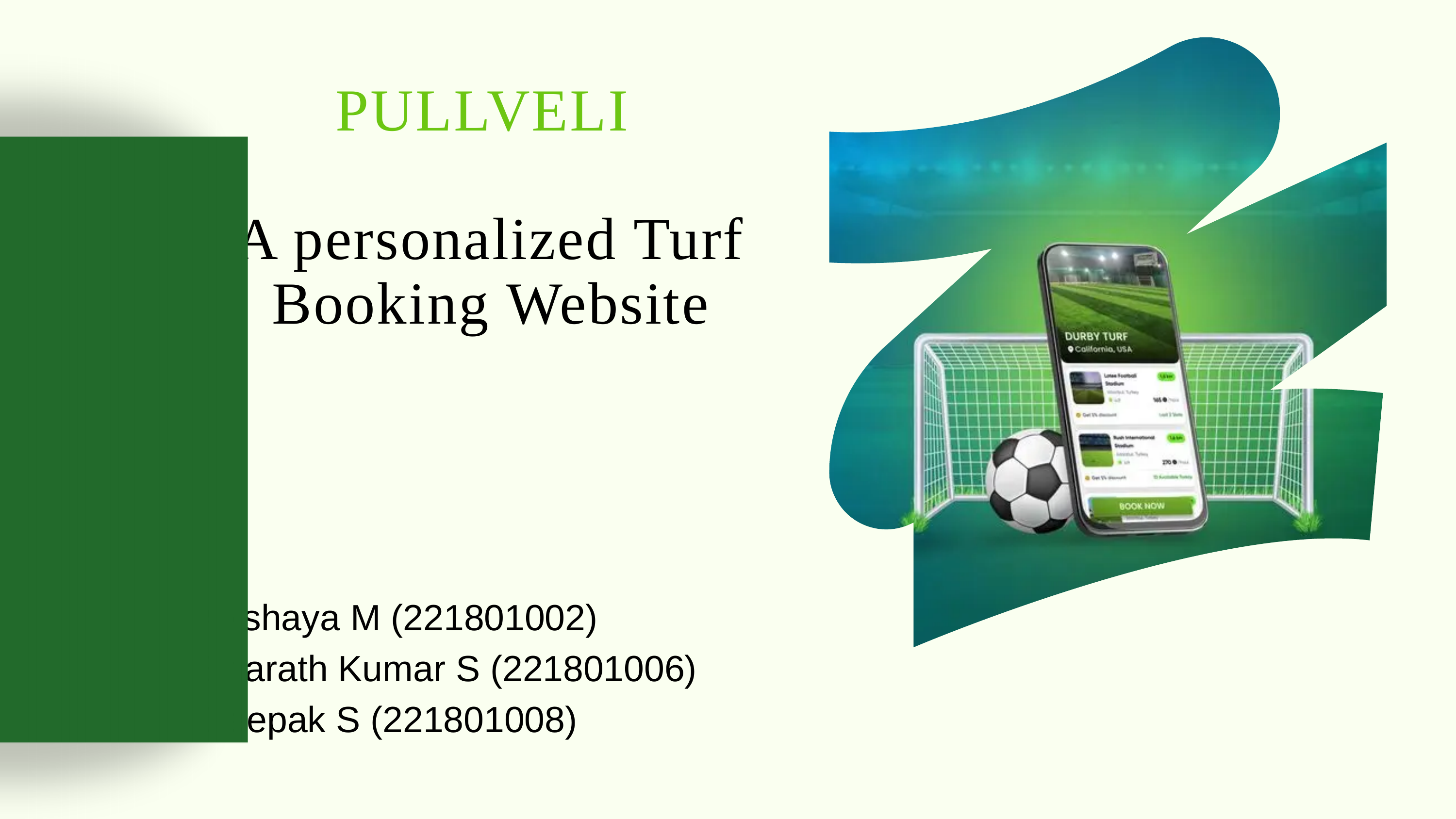

PULLVELI

A personalized Turf Booking Website

Akshaya M (221801002)
Bharath Kumar S (221801006)
Deepak S (221801008)